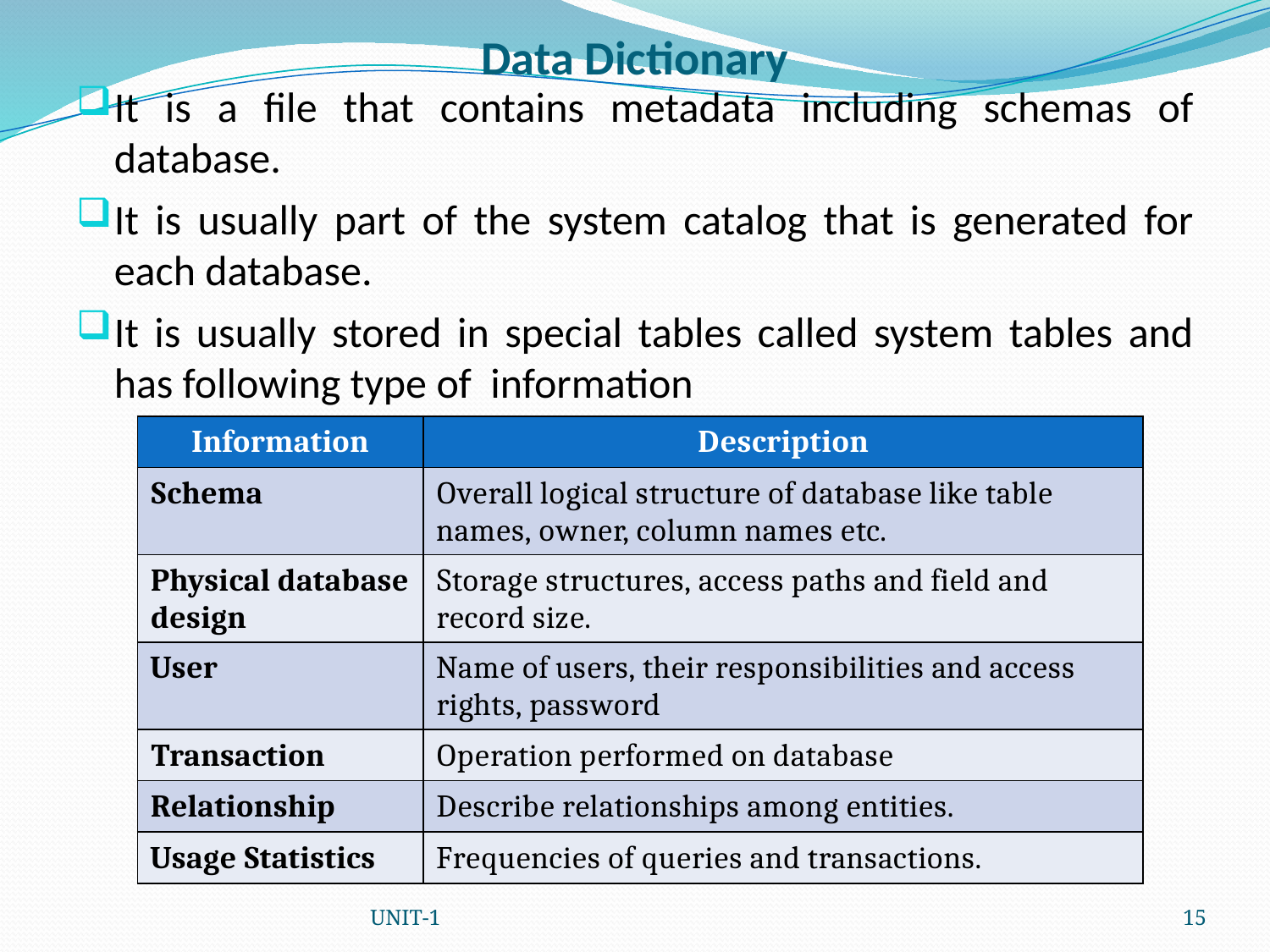

# Data Dictionary
It is a file that contains metadata including schemas of database.
It is usually part of the system catalog that is generated for each database.
It is usually stored in special tables called system tables and has following type of  information
| Information | Description |
| --- | --- |
| Schema | Overall logical structure of database like table names, owner, column names etc. |
| Physical database design | Storage structures, access paths and field and record size. |
| User | Name of users, their responsibilities and access rights, password |
| Transaction | Operation performed on database |
| Relationship | Describe relationships among entities. |
| Usage Statistics | Frequencies of queries and transactions. |
UNIT-1
15